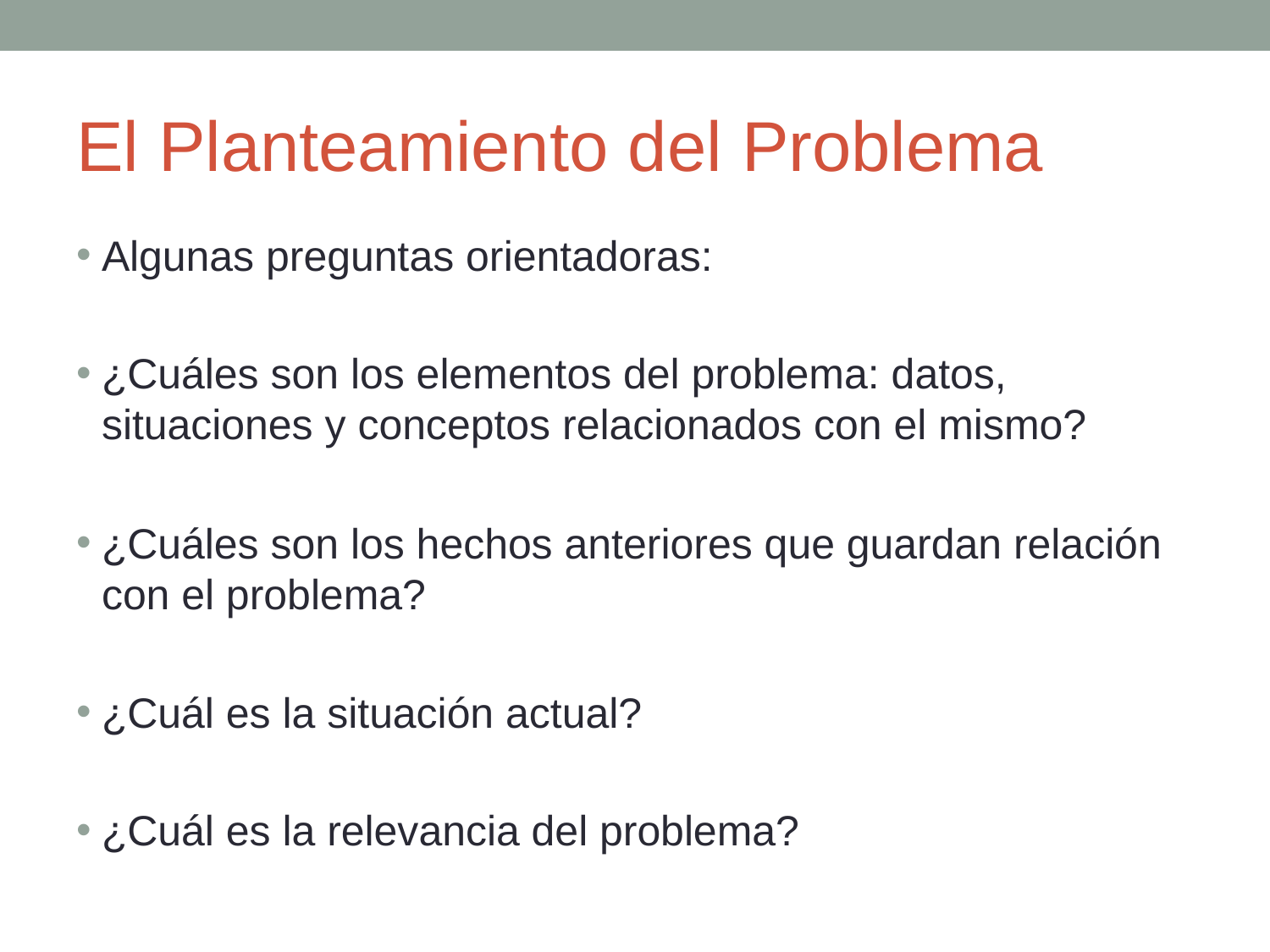

# El Planteamiento del Problema
Algunas preguntas orientadoras:

¿Cuáles son los elementos del problema: datos, situaciones y conceptos relacionados con el mismo?

¿Cuáles son los hechos anteriores que guardan relación con el problema?

¿Cuál es la situación actual?

¿Cuál es la relevancia del problema?